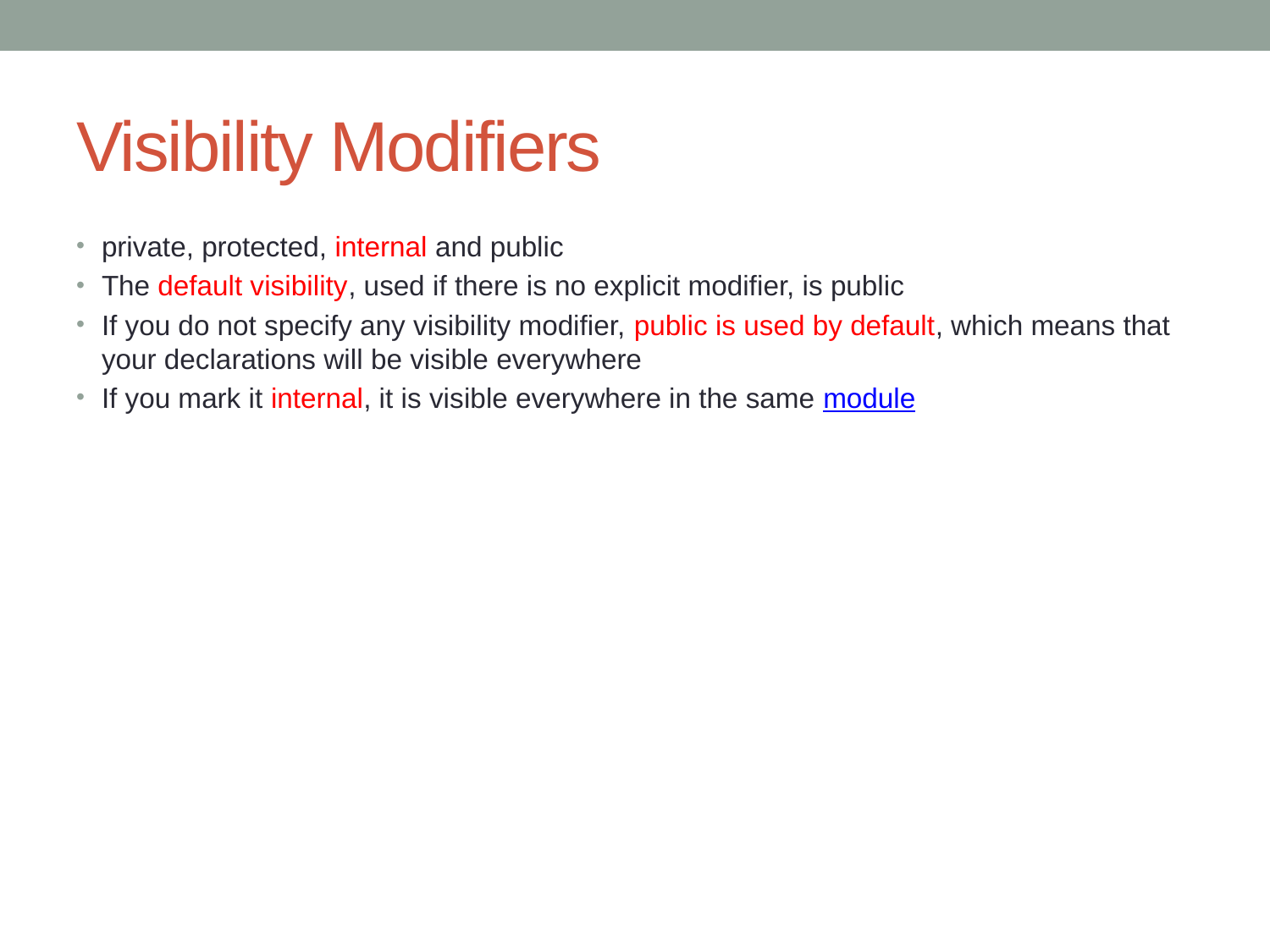

# Visibility Modifiers
private, protected, internal and public
The default visibility, used if there is no explicit modifier, is public
If you do not specify any visibility modifier, public is used by default, which means that your declarations will be visible everywhere
If you mark it internal, it is visible everywhere in the same module